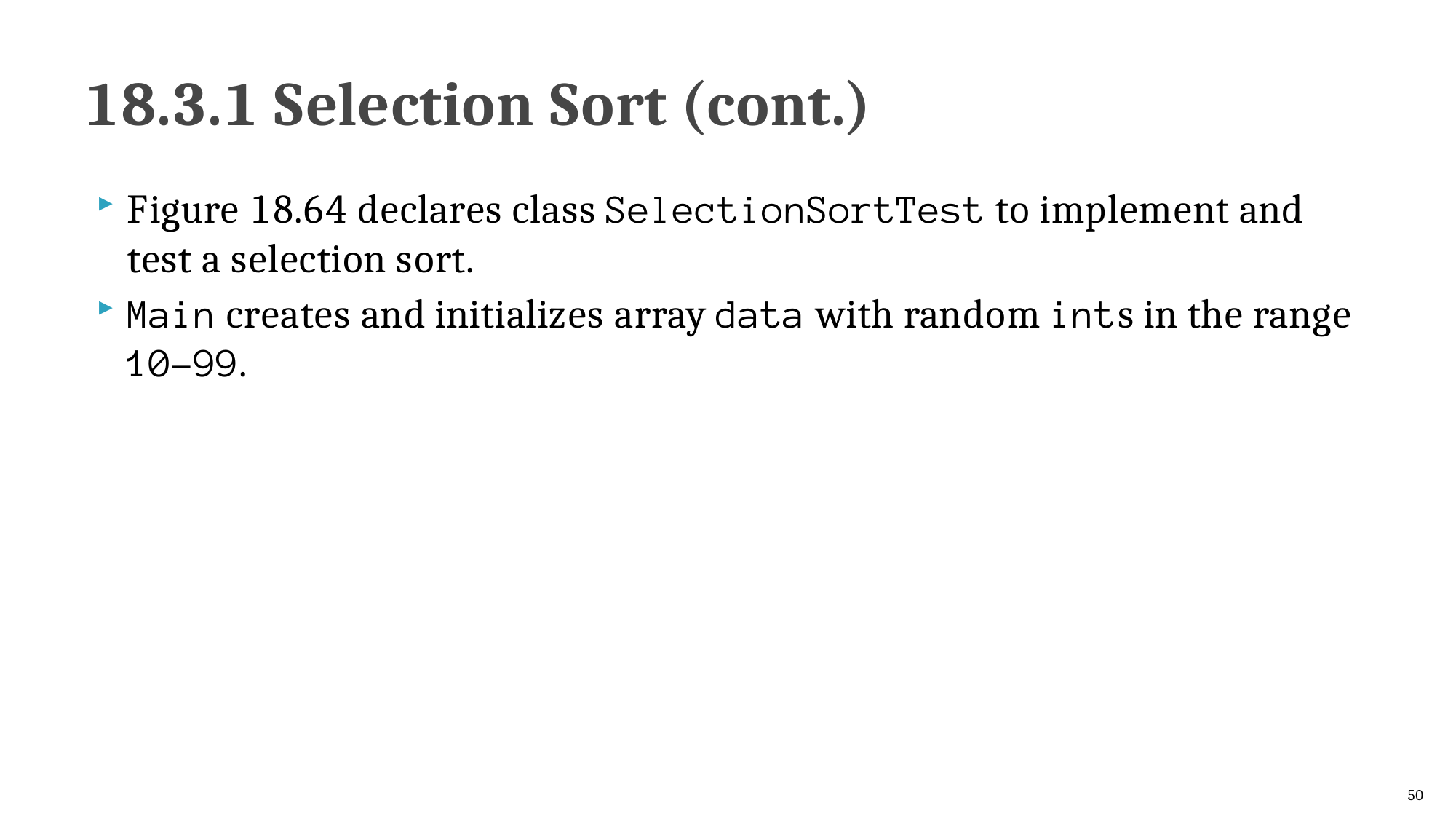

# 18.3.1 Selection Sort (cont.)
Figure 18.64 declares class SelectionSortTest to implement and test a selection sort.
Main creates and initializes array data with random ints in the range 10–99.
50